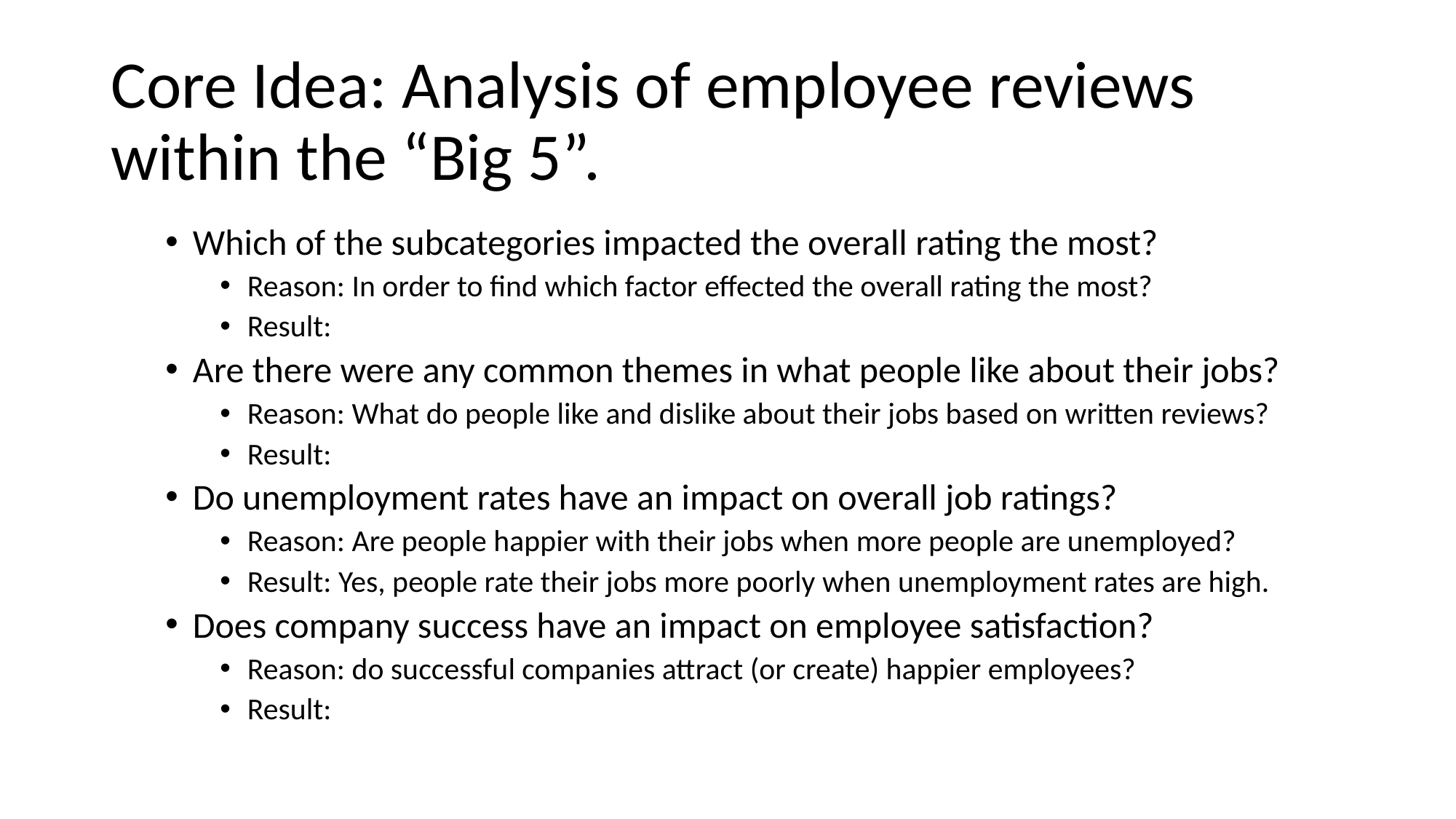

# Core Idea: Analysis of employee reviews within the “Big 5”.
Which of the subcategories impacted the overall rating the most?
Reason: In order to find which factor effected the overall rating the most?
Result:
Are there were any common themes in what people like about their jobs?
Reason: What do people like and dislike about their jobs based on written reviews?
Result:
Do unemployment rates have an impact on overall job ratings?
Reason: Are people happier with their jobs when more people are unemployed?
Result: Yes, people rate their jobs more poorly when unemployment rates are high.
Does company success have an impact on employee satisfaction?
Reason: do successful companies attract (or create) happier employees?
Result: